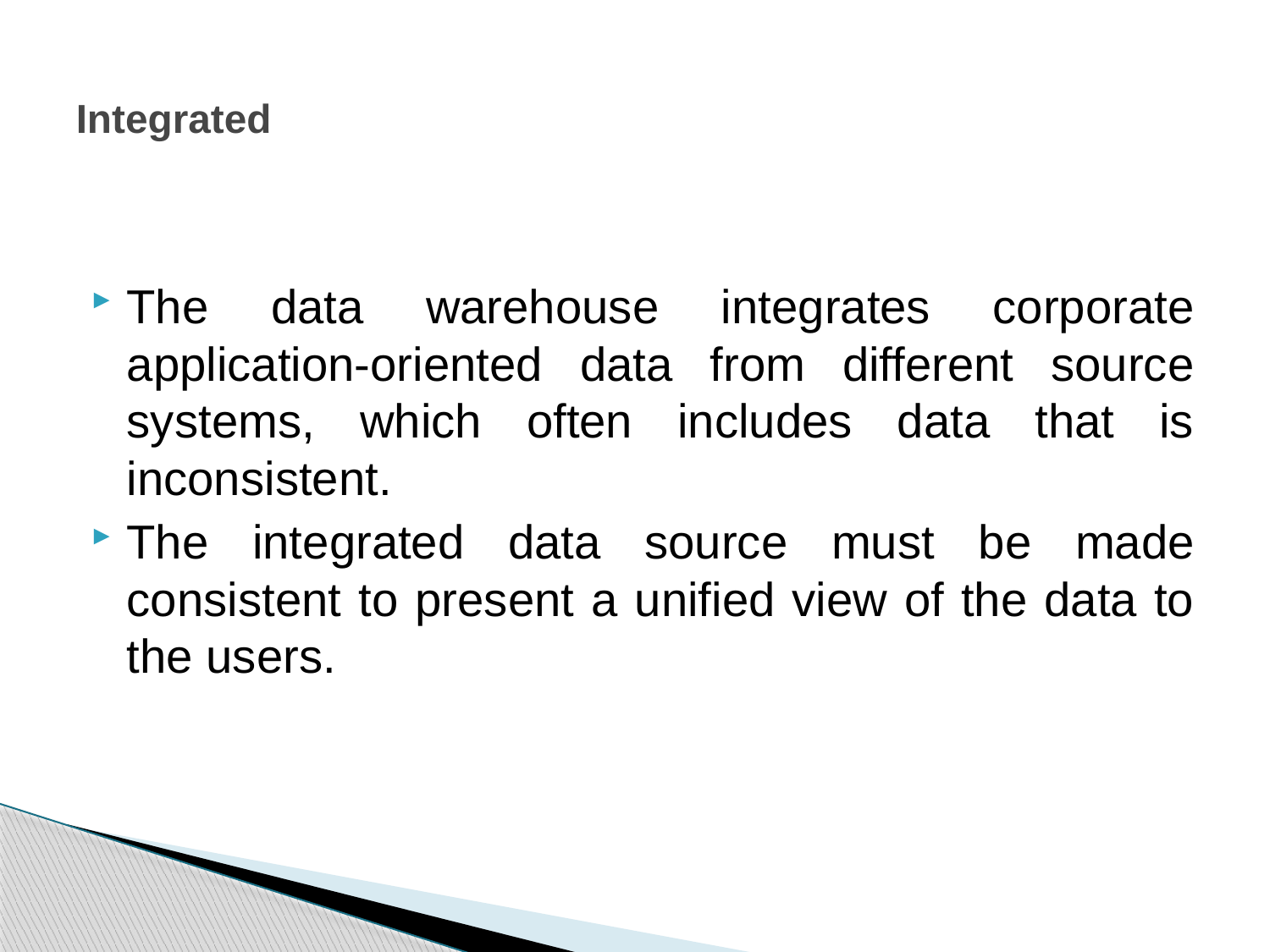

# Integrated

The data warehouse integrates corporate application-oriented data from different source systems, which often includes data that is inconsistent.
The integrated data source must be made consistent to present a unified view of the data to the users.